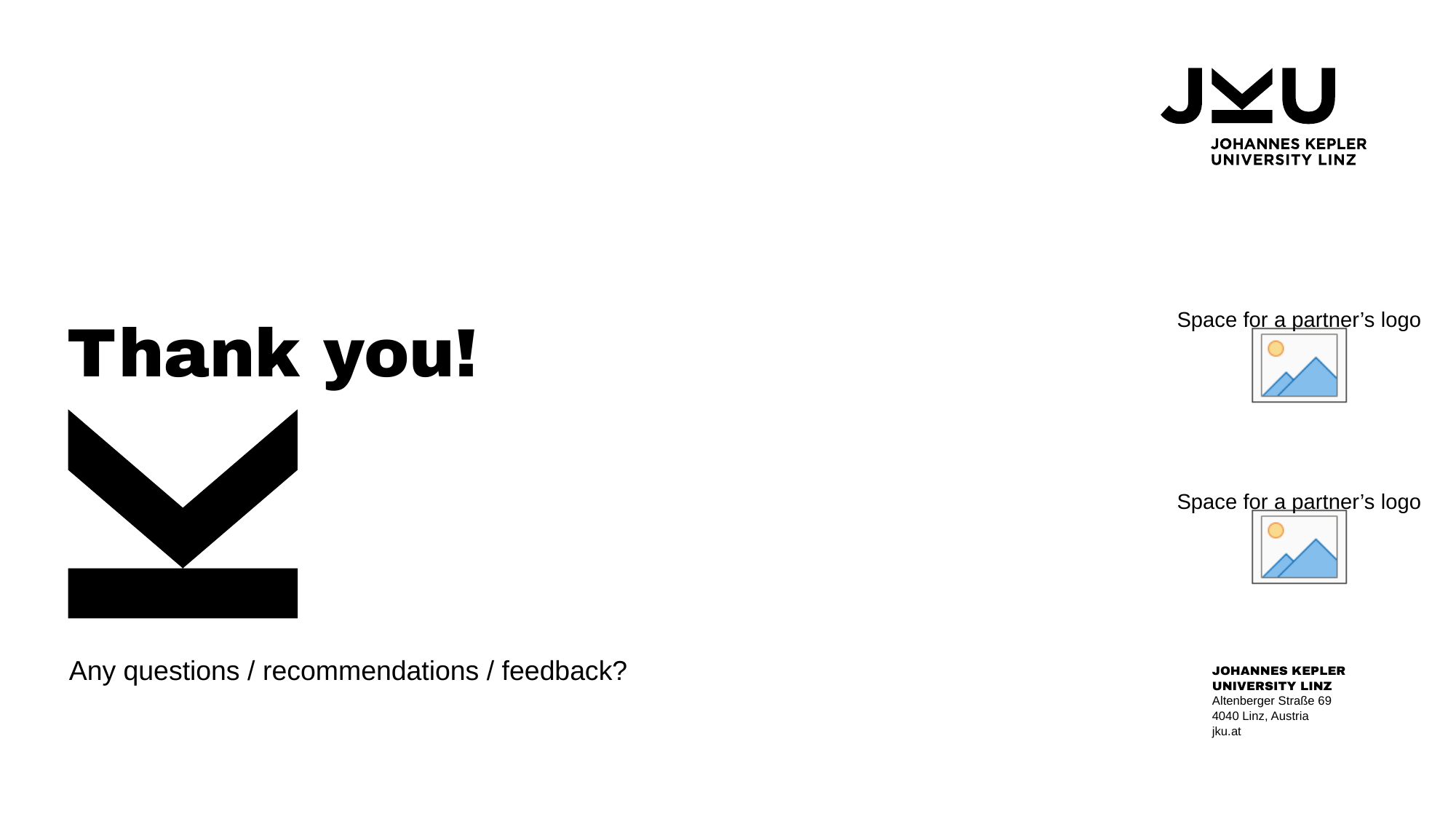

# Thank you!

Any questions / recommendations / feedback?